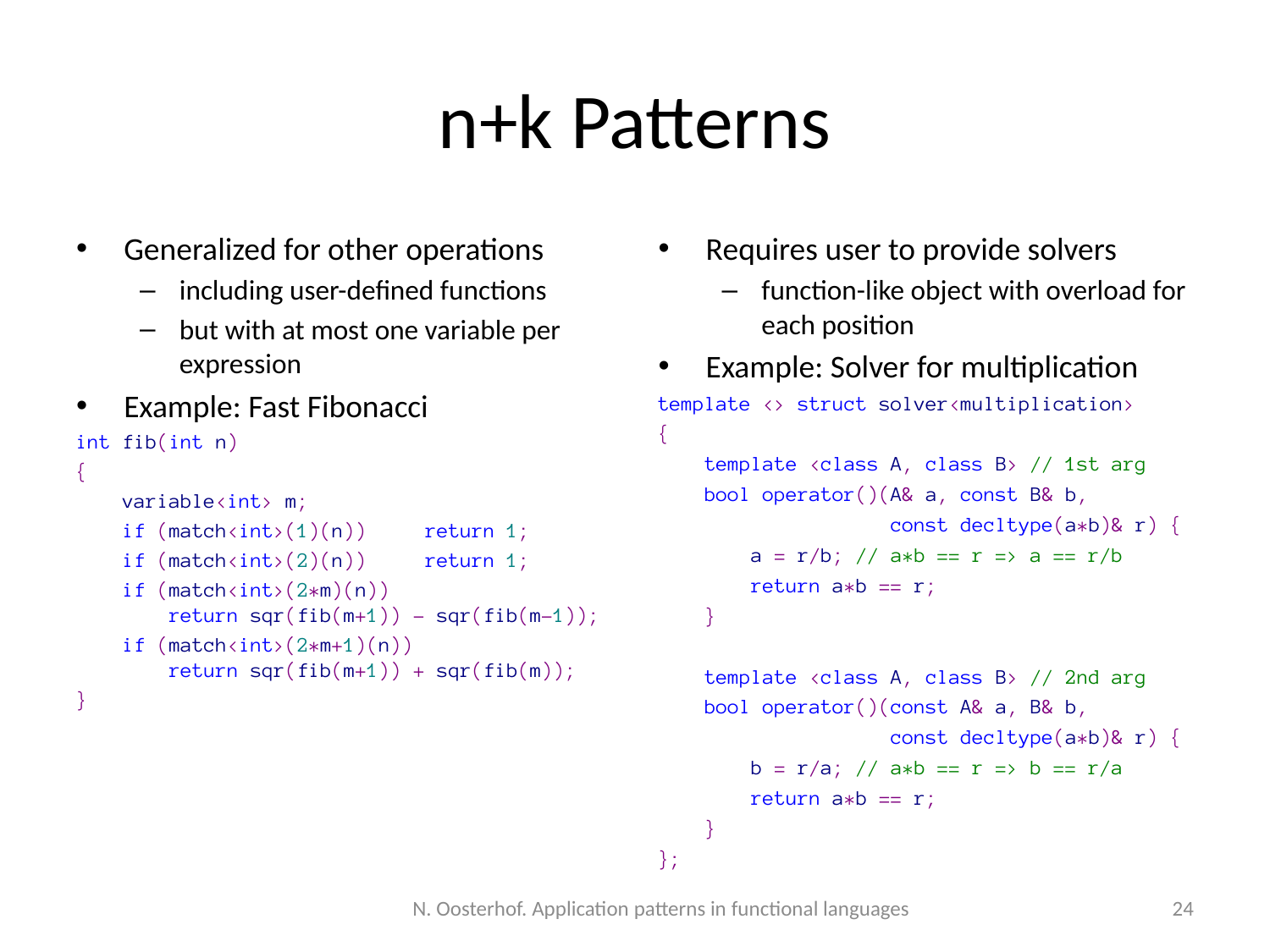

# n+k Patterns
Generalized for other operations
including user-defined functions
but with at most one variable per expression
Example: Fast Fibonacci
int fib(int n)
{
    variable<int> m;
    if (match<int>(1)(n))     return 1;
    if (match<int>(2)(n))     return 1;
    if (match<int>(2*m)(n))
        return sqr(fib(m+1)) - sqr(fib(m-1));
    if (match<int>(2*m+1)(n))
        return sqr(fib(m+1)) + sqr(fib(m));
}

Requires user to provide solvers
function-like object with overload for each position
Example: Solver for multiplication
template <> struct solver<multiplication>
{
    template <class A, class B> // 1st arg
    bool operator()(A& a, const B& b,
                    const decltype(a*b)& r) {
        a = r/b; // a*b == r => a == r/b
        return a*b == r;
    }

    template <class A, class B> // 2nd arg
    bool operator()(const A& a, B& b,
                    const decltype(a*b)& r) {
        b = r/a; // a*b == r => b == r/a
        return a*b == r;
    }
};
N. Oosterhof. Application patterns in functional languages
24